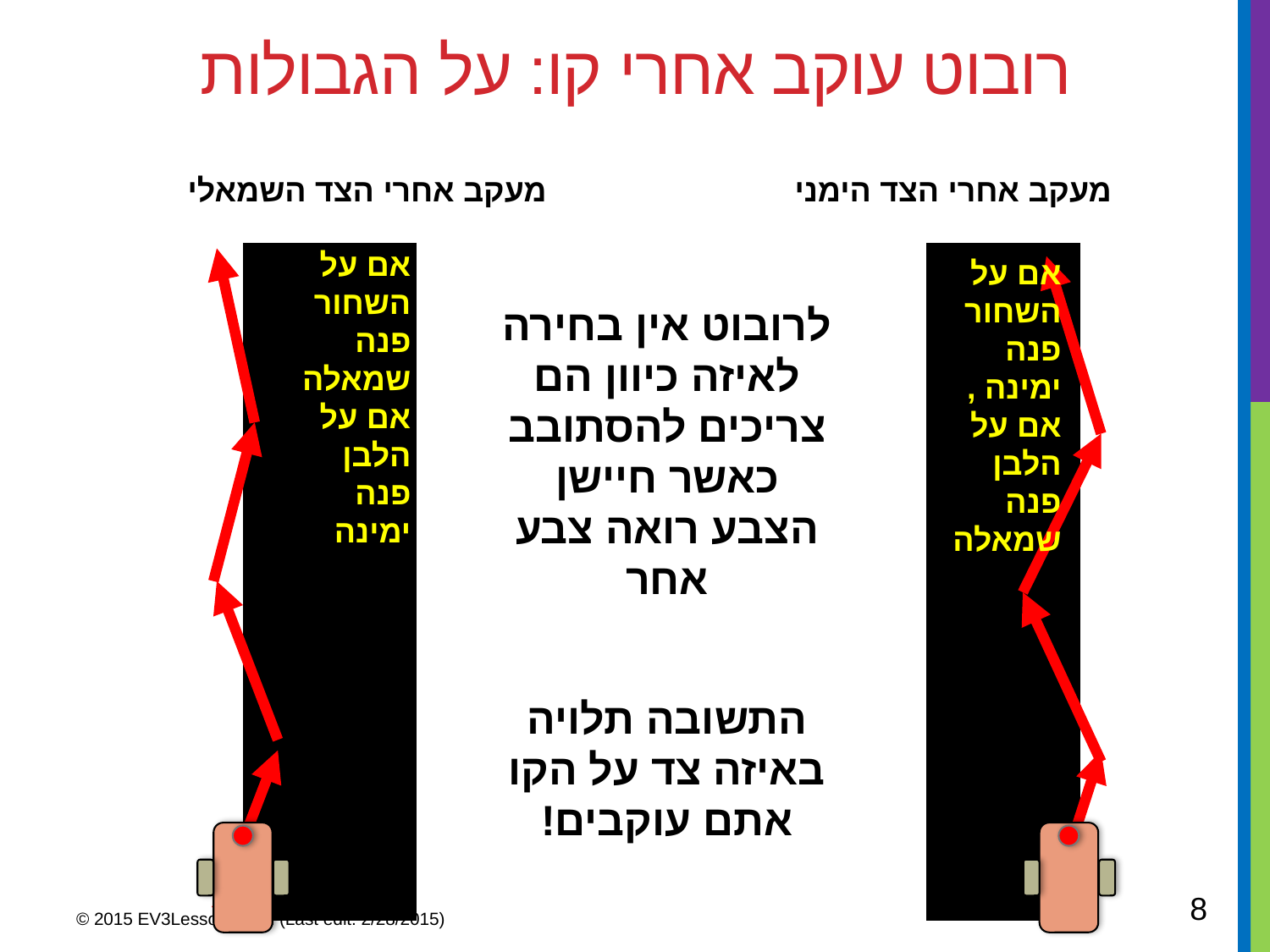

# רובוט עוקב אחרי קו: על הגבולות
מעקב אחרי הצד השמאלי
מעקב אחרי הצד הימני
אם על השחור פנה שמאלה אם על הלבן פנה ימינה

אם על השחור פנה ימינה , אם על הלבן פנה שמאלה

לרובוט אין בחירה לאיזה כיוון הם צריכים להסתובב כאשר חיישן הצבע רואה צבע אחר

התשובה תלויה באיזה צד על הקו אתם עוקבים!

8
© 2015 EV3Lessons.com (Last edit: 2/28/2015)